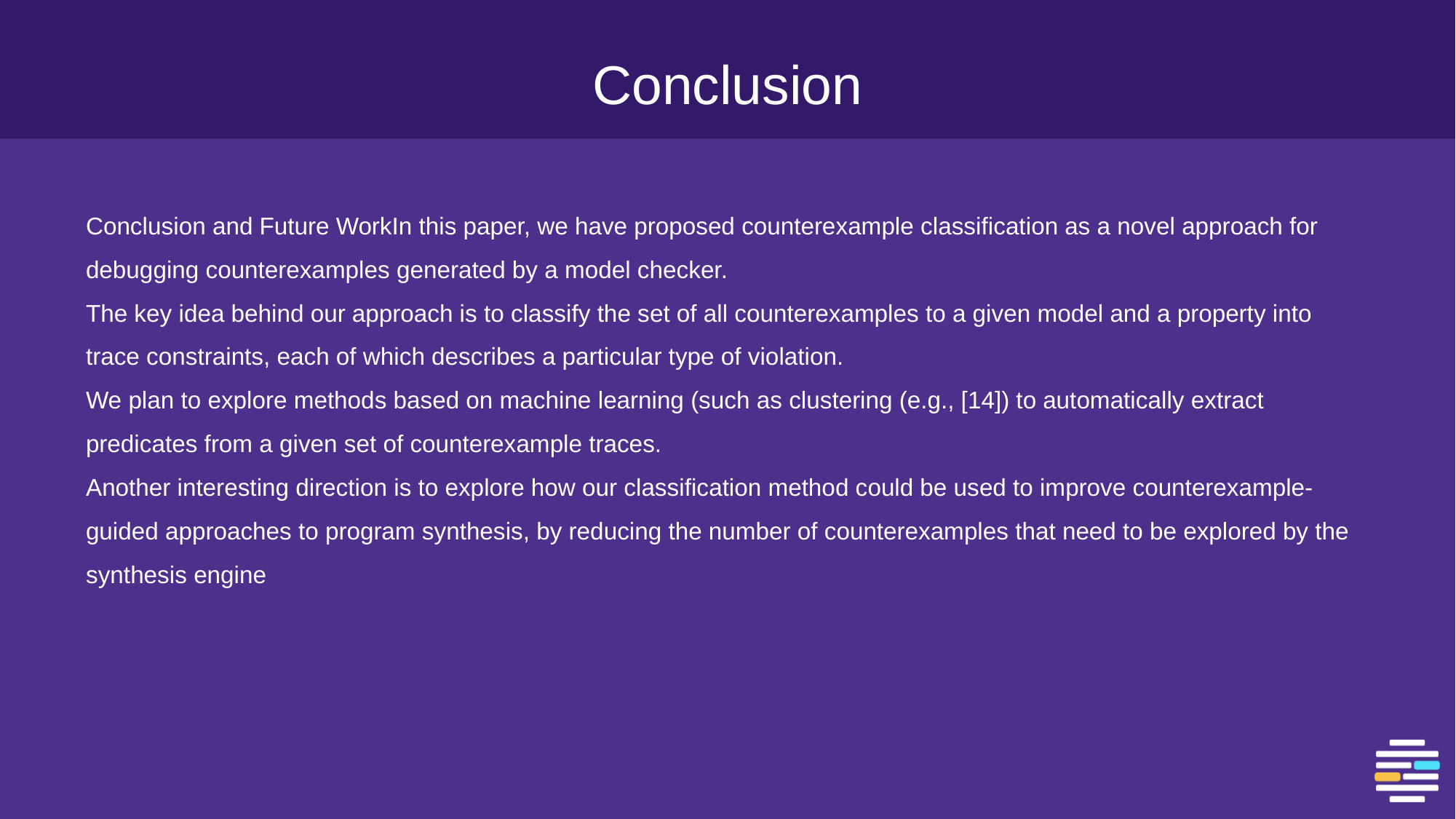

# Conclusion
Conclusion and Future WorkIn this paper, we have proposed counterexample classification as a novel approach for debugging counterexamples generated by a model checker.
The key idea behind our approach is to classify the set of all counterexamples to a given model and a property into trace constraints, each of which describes a particular type of violation.
We plan to explore methods based on machine learning (such as clustering (e.g., [14]) to automatically extract predicates from a given set of counterexample traces.
Another interesting direction is to explore how our classification method could be used to improve counterexample-guided approaches to program synthesis, by reducing the number of counterexamples that need to be explored by the synthesis engine